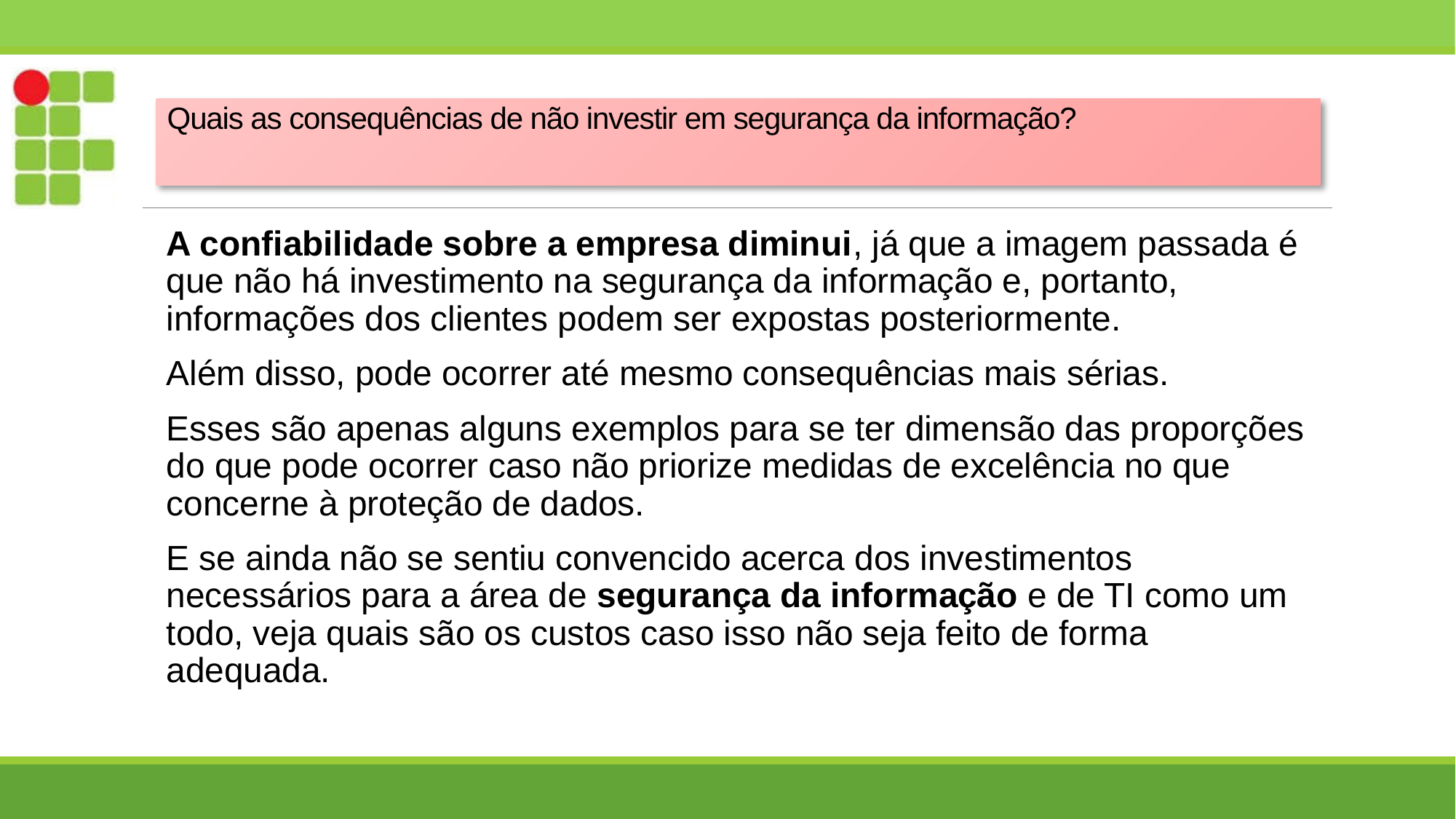

# Quais as consequências de não investir em segurança da informação?
A confiabilidade sobre a empresa diminui, já que a imagem passada é que não há investimento na segurança da informação e, portanto, informações dos clientes podem ser expostas posteriormente.
Além disso, pode ocorrer até mesmo consequências mais sérias.
Esses são apenas alguns exemplos para se ter dimensão das proporções do que pode ocorrer caso não priorize medidas de excelência no que concerne à proteção de dados.
E se ainda não se sentiu convencido acerca dos investimentos necessários para a área de segurança da informação e de TI como um todo, veja quais são os custos caso isso não seja feito de forma adequada.